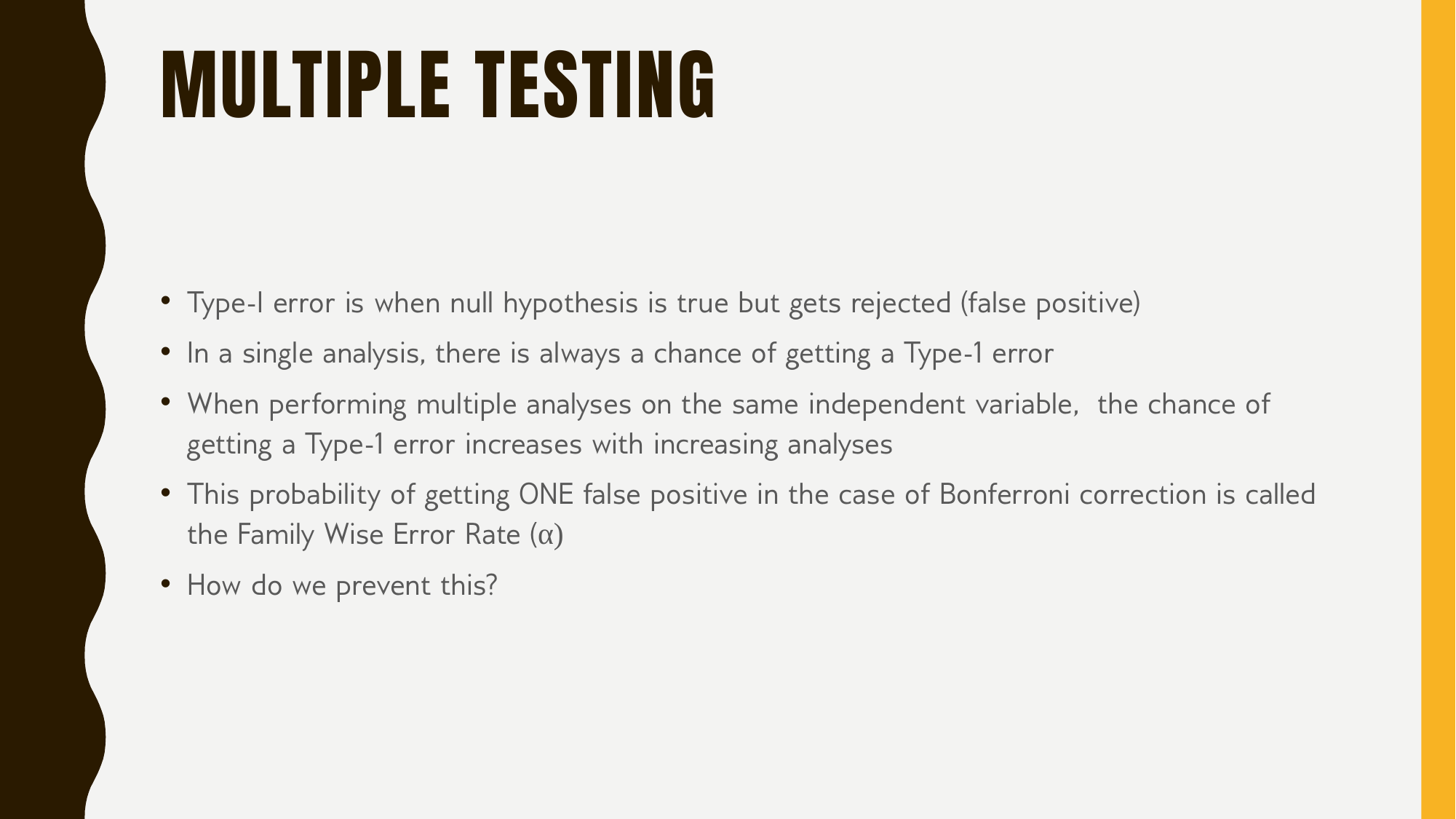

# Multiple testing
Type-I error is when null hypothesis is true but gets rejected (false positive)
In a single analysis, there is always a chance of getting a Type-1 error
When performing multiple analyses on the same independent variable,  the chance of getting a Type-1 error increases with increasing analyses
This probability of getting ONE false positive in the case of Bonferroni correction is called the Family Wise Error Rate (α)
How do we prevent this?